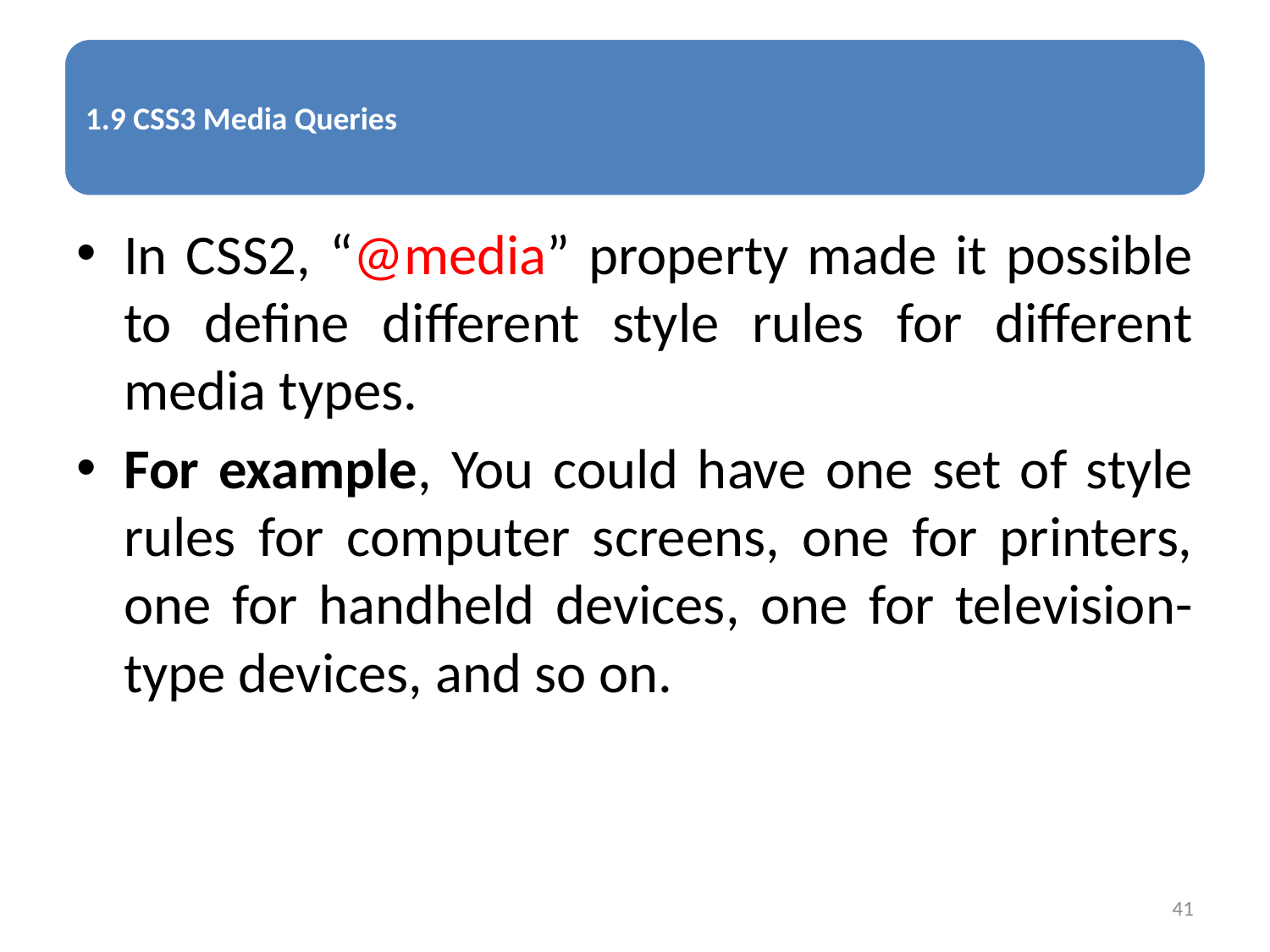

1.9 CSS3 Media Queries
In CSS2, “@media” property made it possible to define different style rules for different media types.
For example, You could have one set of style rules for computer screens, one for printers, one for handheld devices, one for television-type devices, and so on.
41